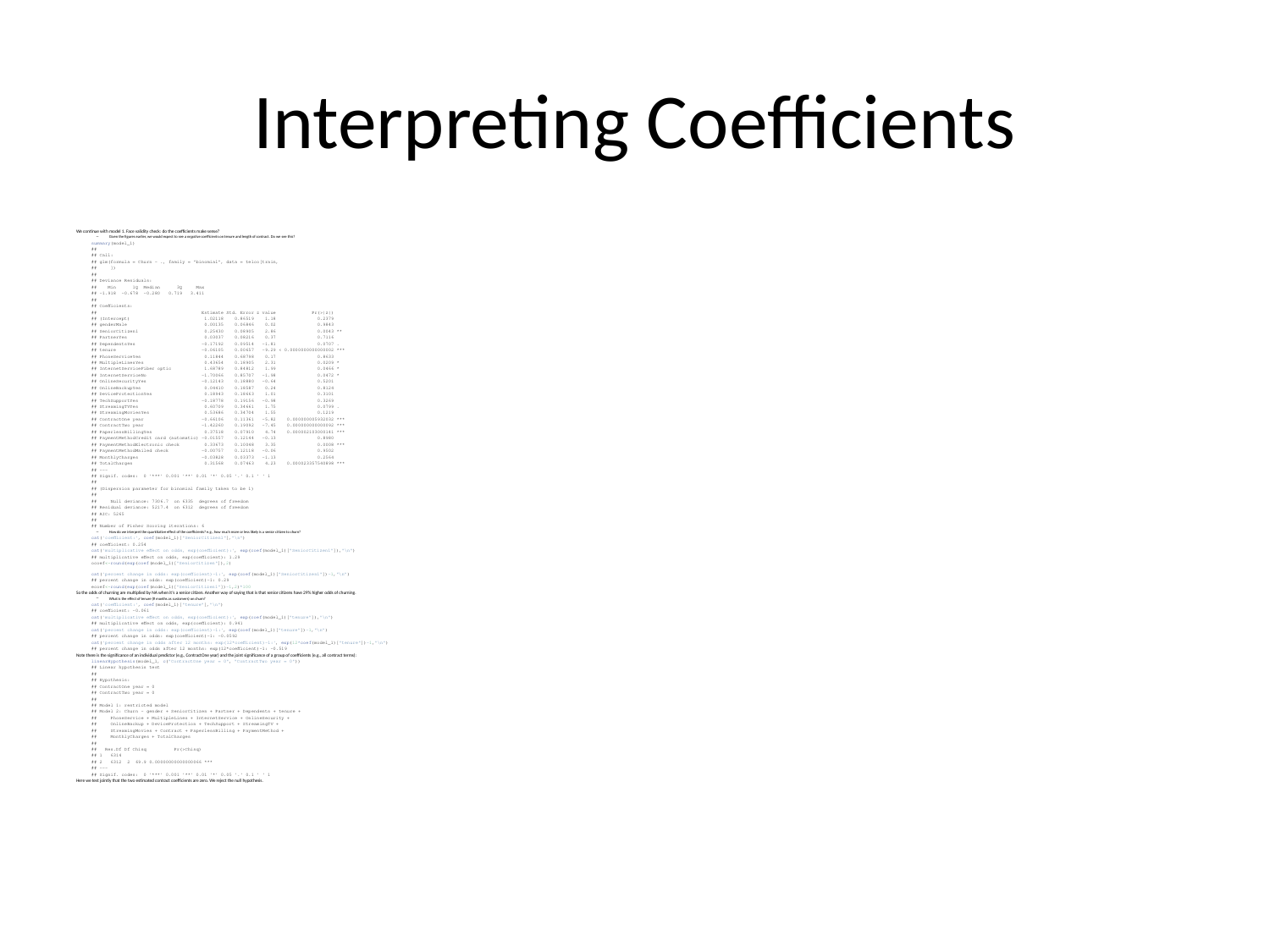

# Interpreting Coefficients
We continue with model 1. Face validity check: do the coefficients make sense?
Given the figures earlier, we would expect to see a negative coefficients on tenure and length of contract. Do we see this?
summary(model_1)
##
## Call:
## glm(formula = Churn ~ ., family = "binomial", data = telco[train,
##     ])
##
## Deviance Residuals:
##    Min      1Q  Median      3Q     Max
## -1.918  -0.678  -0.280   0.719   3.411
##
## Coefficients:
##                                      Estimate Std. Error z value             Pr(>|z|)
## (Intercept)                           1.02118    0.86519    1.18               0.2379
## genderMale                            0.00135    0.06846    0.02               0.9843
## SeniorCitizen1                        0.25430    0.08905    2.86               0.0043 **
## PartnerYes                            0.03037    0.08216    0.37               0.7116
## DependentsYes                        -0.17192    0.09514   -1.81               0.0707 .
## tenure                               -0.06105    0.00657   -9.29 < 0.0000000000000002 ***
## PhoneServiceYes                       0.11844    0.68798    0.17               0.8633
## MultipleLinesYes                      0.43654    0.18905    2.31               0.0209 *
## InternetServiceFiber optic            1.68789    0.84812    1.99               0.0466 *
## InternetServiceNo                    -1.70066    0.85707   -1.98               0.0472 *
## OnlineSecurityYes                    -0.12143    0.18880   -0.64               0.5201
## OnlineBackupYes                       0.04410    0.18587    0.24               0.8124
## DeviceProtectionYes                   0.18943    0.18663    1.01               0.3101
## TechSupportYes                       -0.18778    0.19156   -0.98               0.3269
## StreamingTVYes                        0.60709    0.34661    1.75               0.0799 .
## StreamingMoviesYes                    0.53686    0.34704    1.55               0.1219
## ContractOne year                     -0.66106    0.11361   -5.82    0.000000005932032 ***
## ContractTwo year                     -1.42260    0.19092   -7.45    0.000000000000092 ***
## PaperlessBillingYes                   0.37518    0.07910    4.74    0.000002103000141 ***
## PaymentMethodCredit card (automatic) -0.01557    0.12144   -0.13               0.8980
## PaymentMethodElectronic check         0.33673    0.10048    3.35               0.0008 ***
## PaymentMethodMailed check            -0.00757    0.12118   -0.06               0.9502
## MonthlyCharges                       -0.03828    0.03373   -1.13               0.2564
## TotalCharges                          0.31568    0.07463    4.23    0.000023357540898 ***
## ---
## Signif. codes:  0 '***' 0.001 '**' 0.01 '*' 0.05 '.' 0.1 ' ' 1
##
## (Dispersion parameter for binomial family taken to be 1)
##
##     Null deviance: 7306.7  on 6335  degrees of freedom
## Residual deviance: 5217.4  on 6312  degrees of freedom
## AIC: 5265
##
## Number of Fisher Scoring iterations: 6
How do we interpret the quantitative effect of the coefficients? e.g., how much more or less likely is a senior citizen to churn?
cat('coefficient:', coef(model_1)["SeniorCitizen1"],"\n")
## coefficient: 0.254
cat('multiplicative effect on odds, exp(coefficient):', exp(coef(model_1)["SeniorCitizen1"]),"\n")
## multiplicative effect on odds, exp(coefficient): 1.29
ocoef<-round(exp(coef(model_1)["SeniorCitizen"]),2)
cat('percent change in odds: exp(coefficient)-1:', exp(coef(model_1)["SeniorCitizen1"])-1,"\n")
## percent change in odds: exp(coefficient)-1: 0.29
ecoef<-round(exp(coef(model_1)["SeniorCitizen1"])-1,2)*100
So the odds of churning are multiplied by NA when it’s a senior citizen. Another way of saying that is that senior citizens have 29% higher odds of churning.
What is the effect of tenure (# months as customers) on churn?
cat('coefficient:', coef(model_1)["tenure"],"\n")
## coefficient: -0.061
cat('multiplicative effect on odds, exp(coefficient):', exp(coef(model_1)["tenure"]),"\n")
## multiplicative effect on odds, exp(coefficient): 0.941
cat('percent change in odds: exp(coefficient)-1:', exp(coef(model_1)["tenure"])-1,"\n")
## percent change in odds: exp(coefficient)-1: -0.0592
cat('percent change in odds after 12 months: exp(12*coefficient)-1:', exp(12*coef(model_1)["tenure"])-1,"\n")
## percent change in odds after 12 months: exp(12*coefficient)-1: -0.519
Note there is the significance of an individual predictor (e.g., ContractOne year) and the joint significance of a group of coefficients (e.g., all contract terms):
linearHypothesis(model_1, c("ContractOne year = 0", "ContractTwo year = 0"))
## Linear hypothesis test
##
## Hypothesis:
## ContractOne year = 0
## ContractTwo year = 0
##
## Model 1: restricted model
## Model 2: Churn ~ gender + SeniorCitizen + Partner + Dependents + tenure +
##     PhoneService + MultipleLines + InternetService + OnlineSecurity +
##     OnlineBackup + DeviceProtection + TechSupport + StreamingTV +
##     StreamingMovies + Contract + PaperlessBilling + PaymentMethod +
##     MonthlyCharges + TotalCharges
##
##   Res.Df Df Chisq          Pr(>Chisq)
## 1   6314
## 2   6312  2  69.9 0.00000000000000066 ***
## ---
## Signif. codes:  0 '***' 0.001 '**' 0.01 '*' 0.05 '.' 0.1 ' ' 1
Here we test jointly that the two estimated contract coefficients are zero. We reject the null hypothesis.